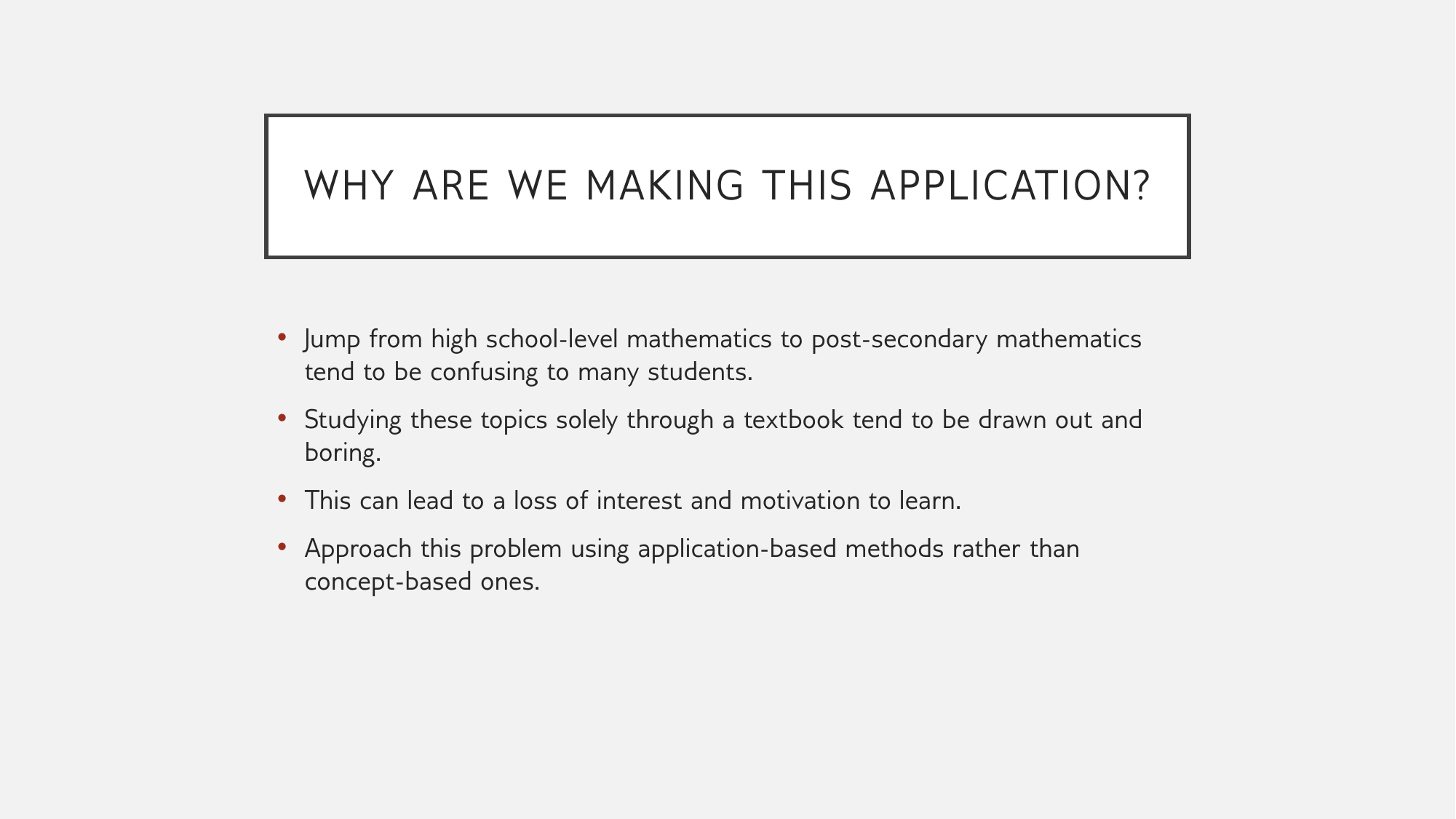

# Why are we making this application?
Jump from high school-level mathematics to post-secondary mathematics tend to be confusing to many students.
Studying these topics solely through a textbook tend to be drawn out and boring.
This can lead to a loss of interest and motivation to learn.
Approach this problem using application-based methods rather than concept-based ones.